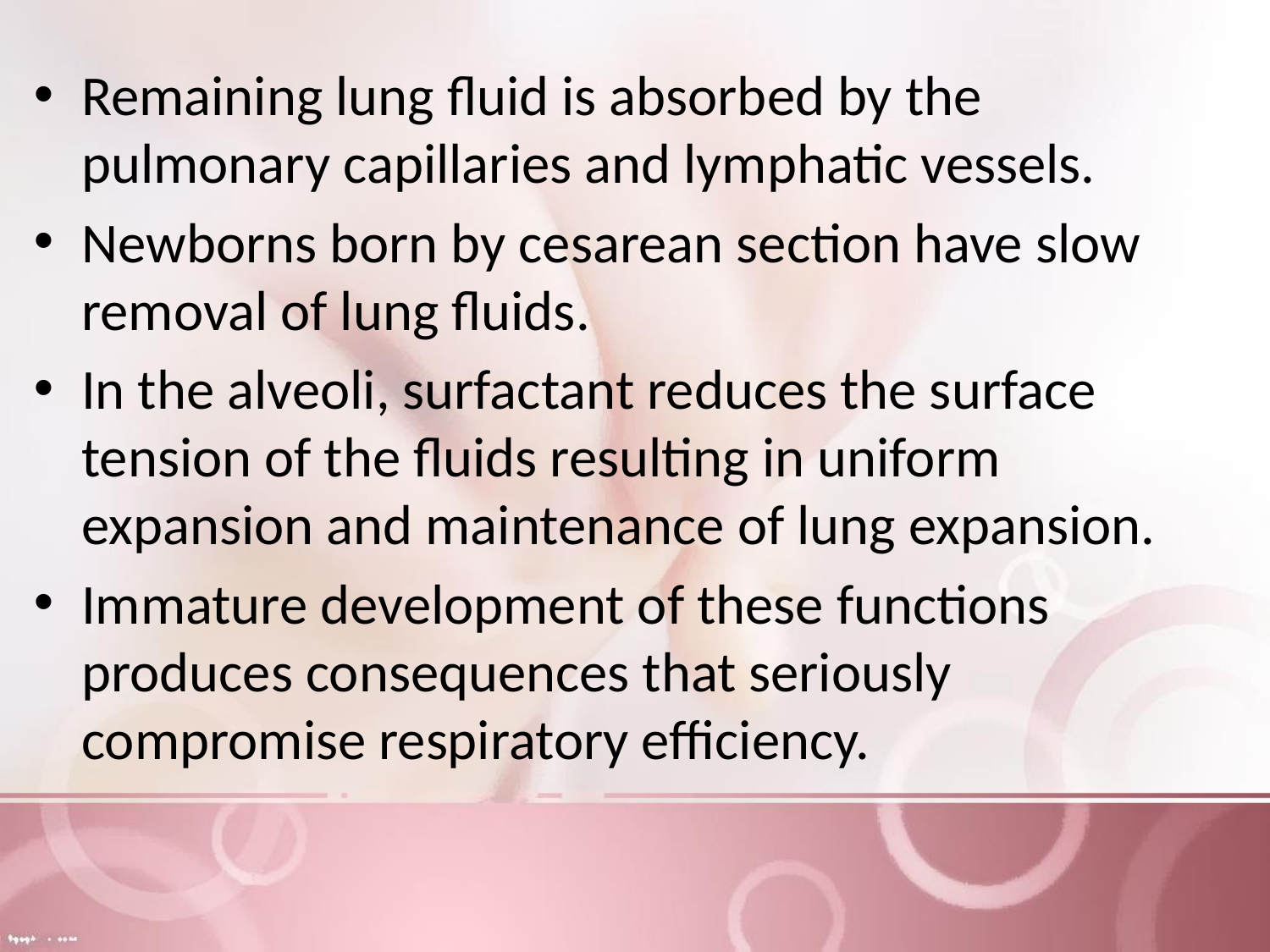

Remaining lung fluid is absorbed by the pulmonary capillaries and lymphatic vessels.
Newborns born by cesarean section have slow removal of lung fluids.
In the alveoli, surfactant reduces the surface tension of the fluids resulting in uniform expansion and maintenance of lung expansion.
Immature development of these functions produces consequences that seriously compromise respiratory efficiency.